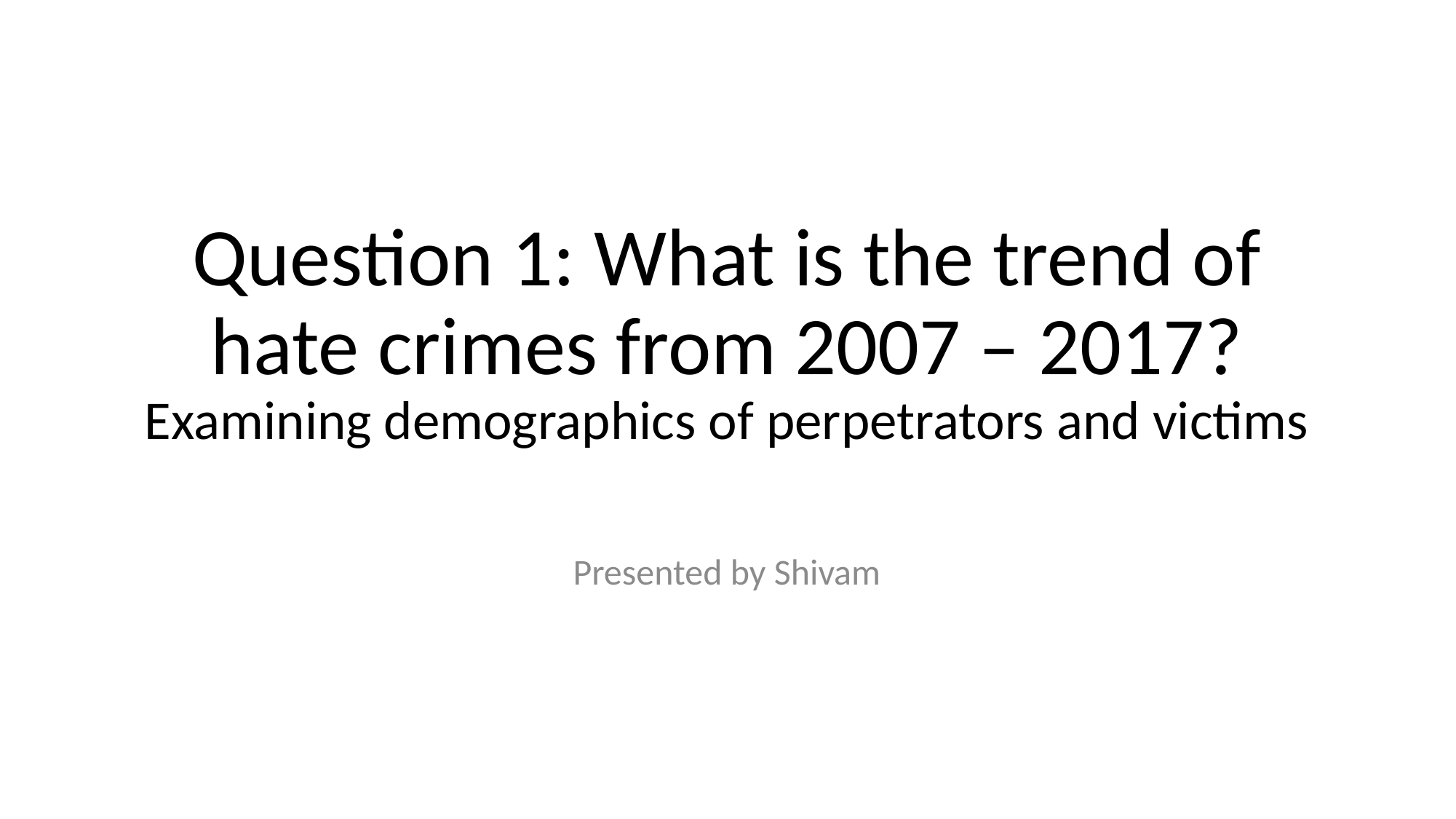

# Question 1: What is the trend of hate crimes from 2007 – 2017? Examining demographics of perpetrators and victims
Presented by Shivam